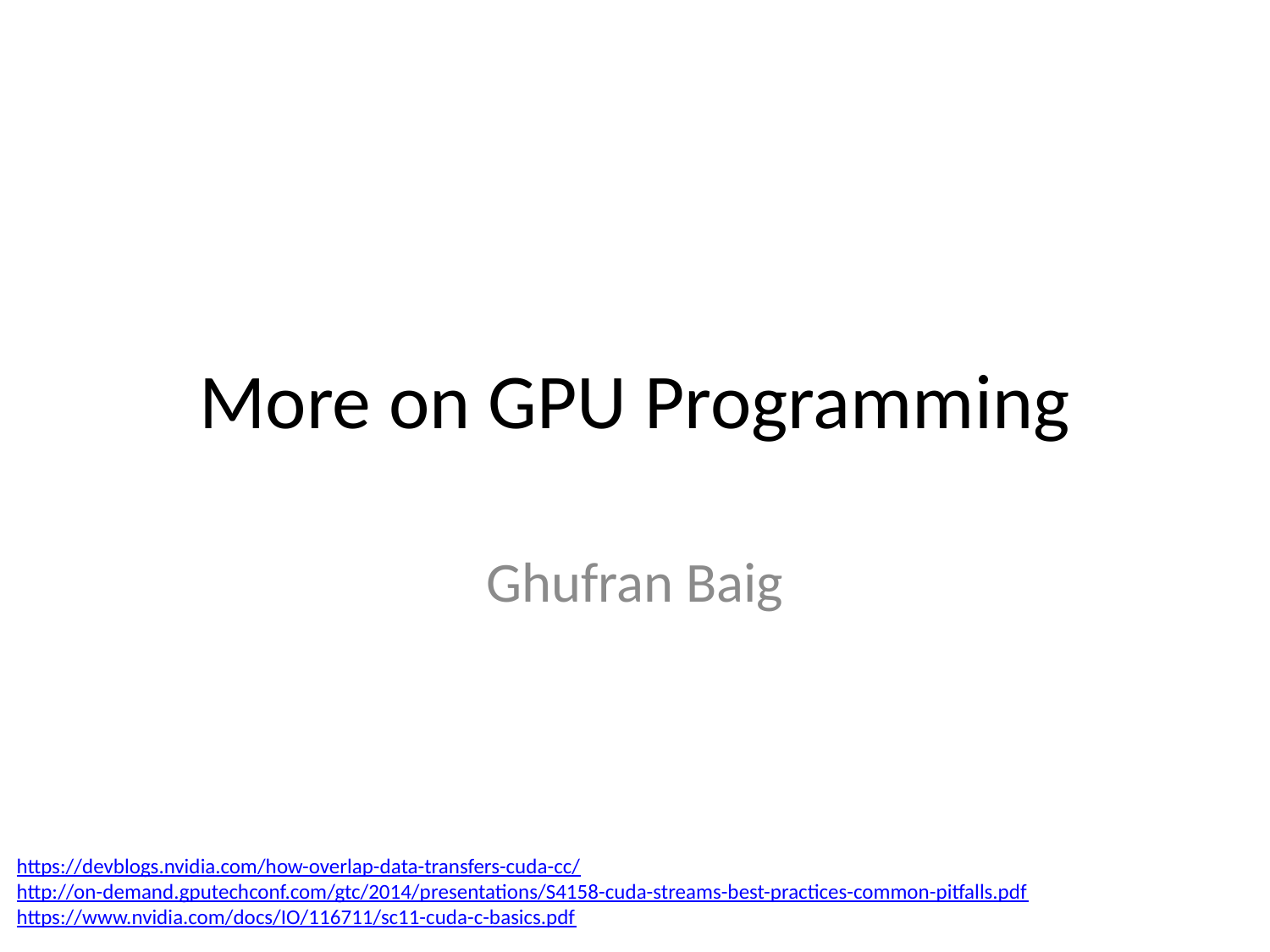

# More on GPU Programming
Ghufran Baig
https://devblogs.nvidia.com/how-overlap-data-transfers-cuda-cc/
http://on-demand.gputechconf.com/gtc/2014/presentations/S4158-cuda-streams-best-practices-common-pitfalls.pdf
https://www.nvidia.com/docs/IO/116711/sc11-cuda-c-basics.pdf